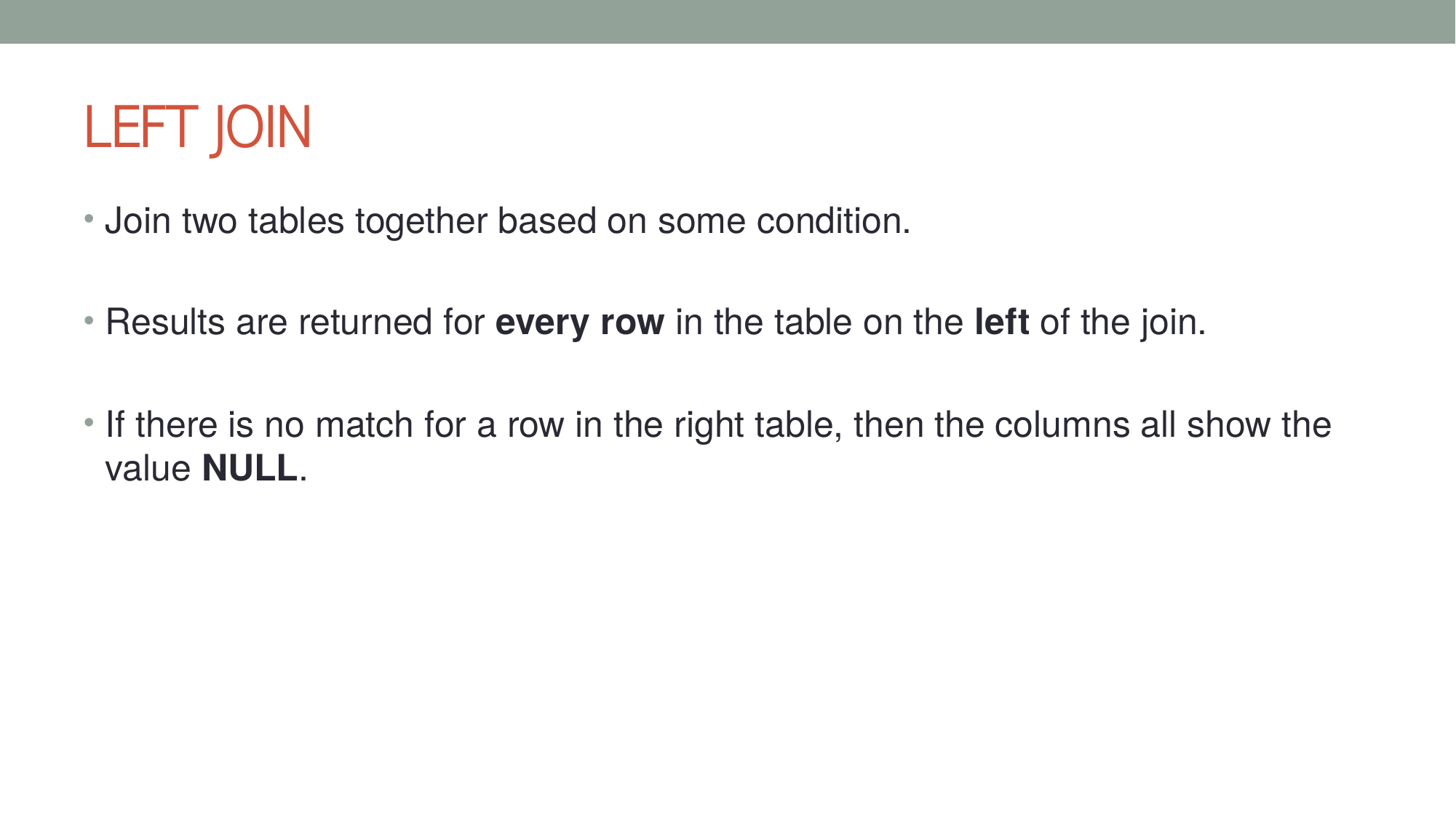

# LEFT JOIN
Join two tables together based on some condition.

Results are returned for every row in the table on the left of the join.

If there is no match for a row in the right table, then the columns all show the value NULL.